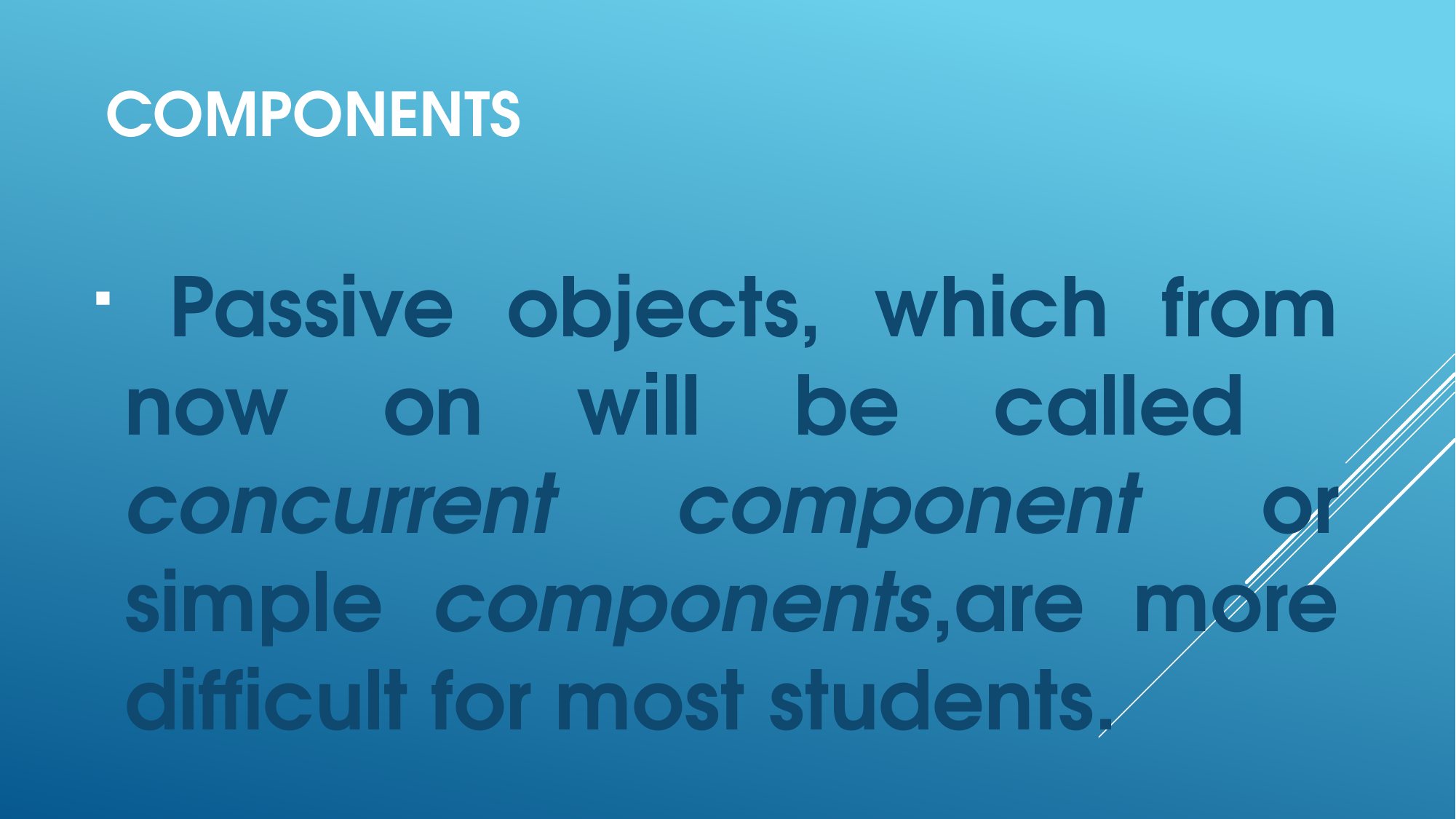

# components

 Passive objects, which from now on will be called  concurrent component or simple components,are more difficult for most students.